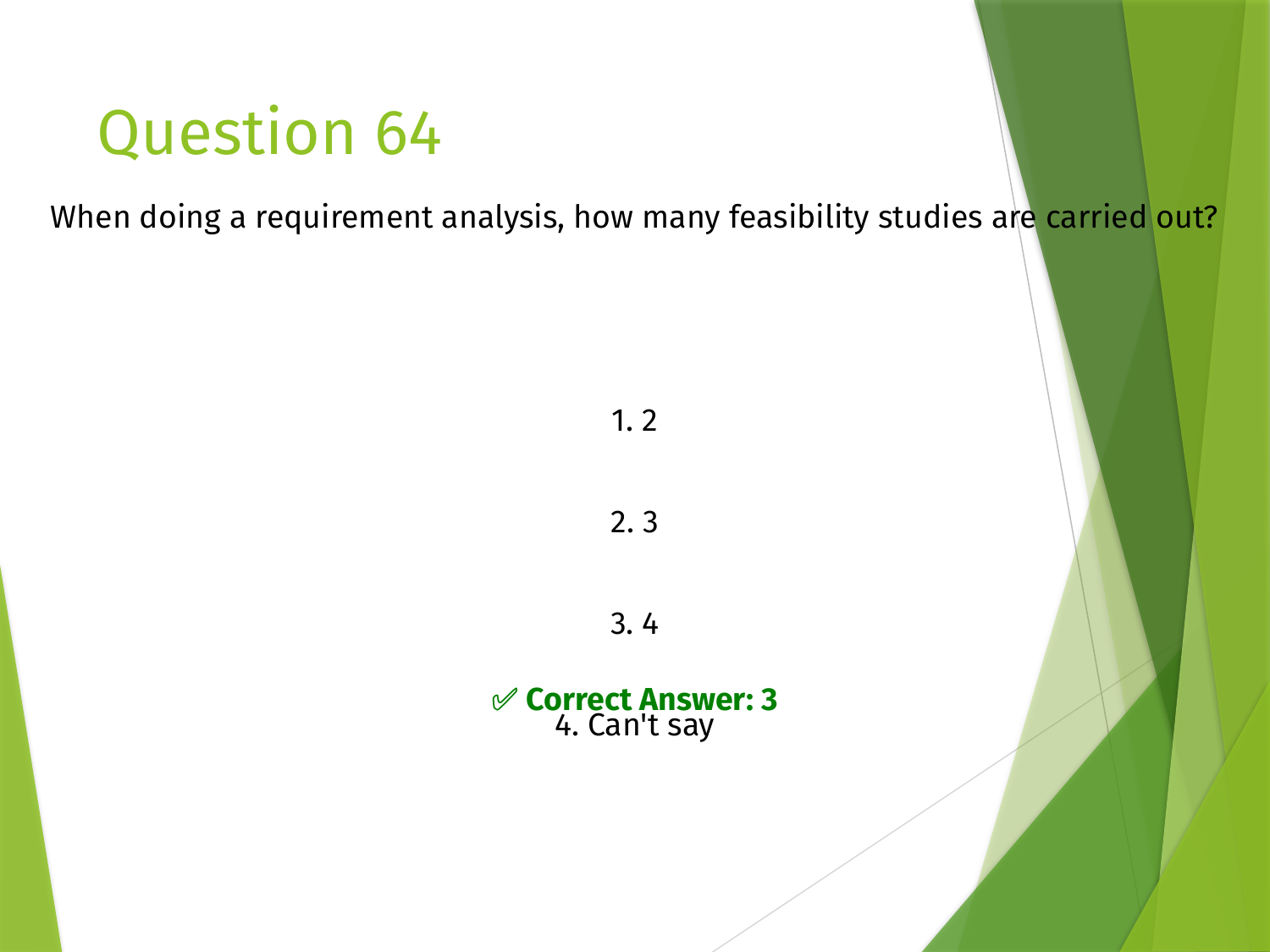

# Question 64
When doing a requirement analysis, how many feasibility studies are carried out?

1. 2

2. 3

3. 4

✅ Correct Answer: 3

4. Can't say